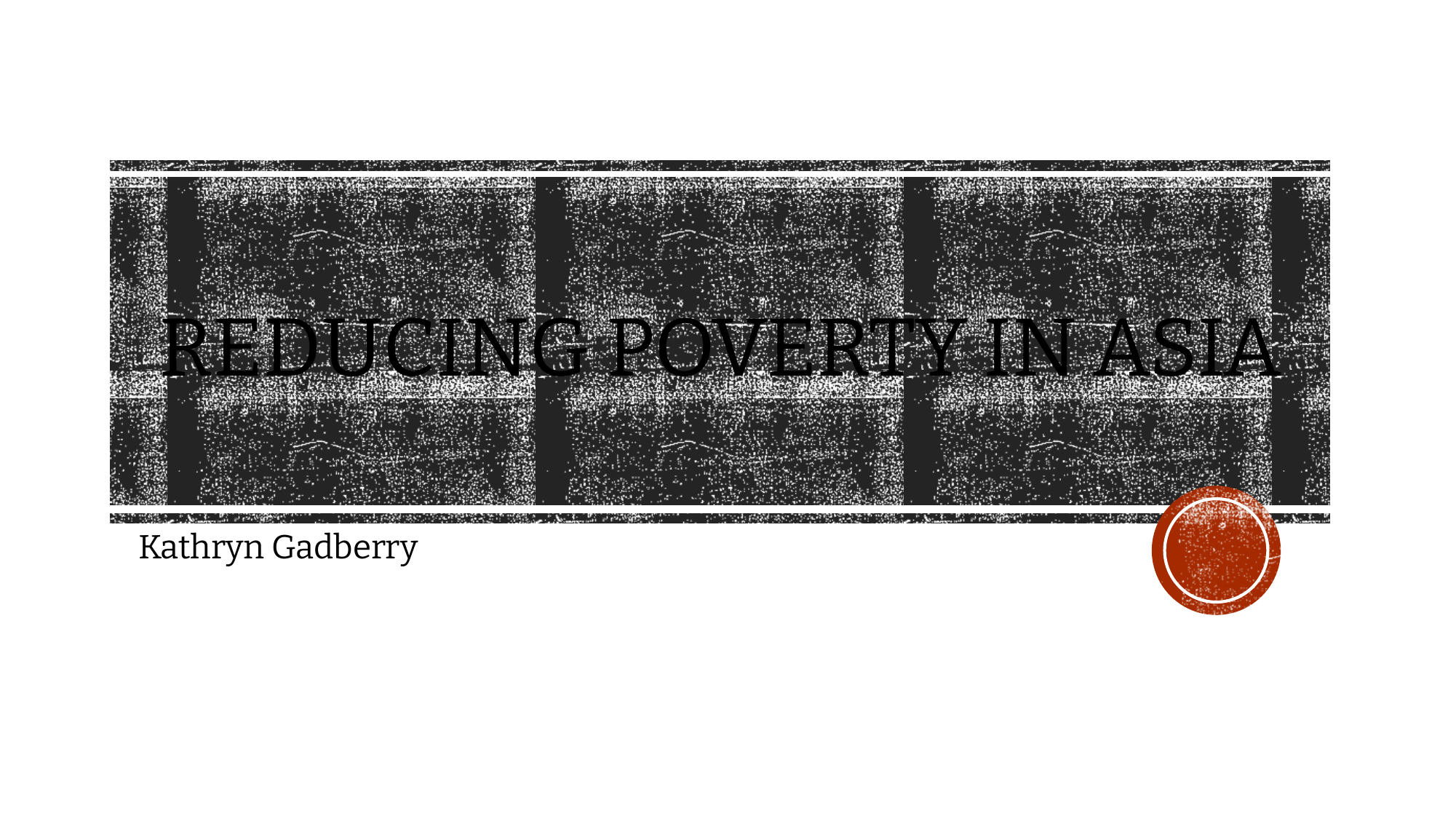

# Reducing poverty in Asia
Kathryn Gadberry